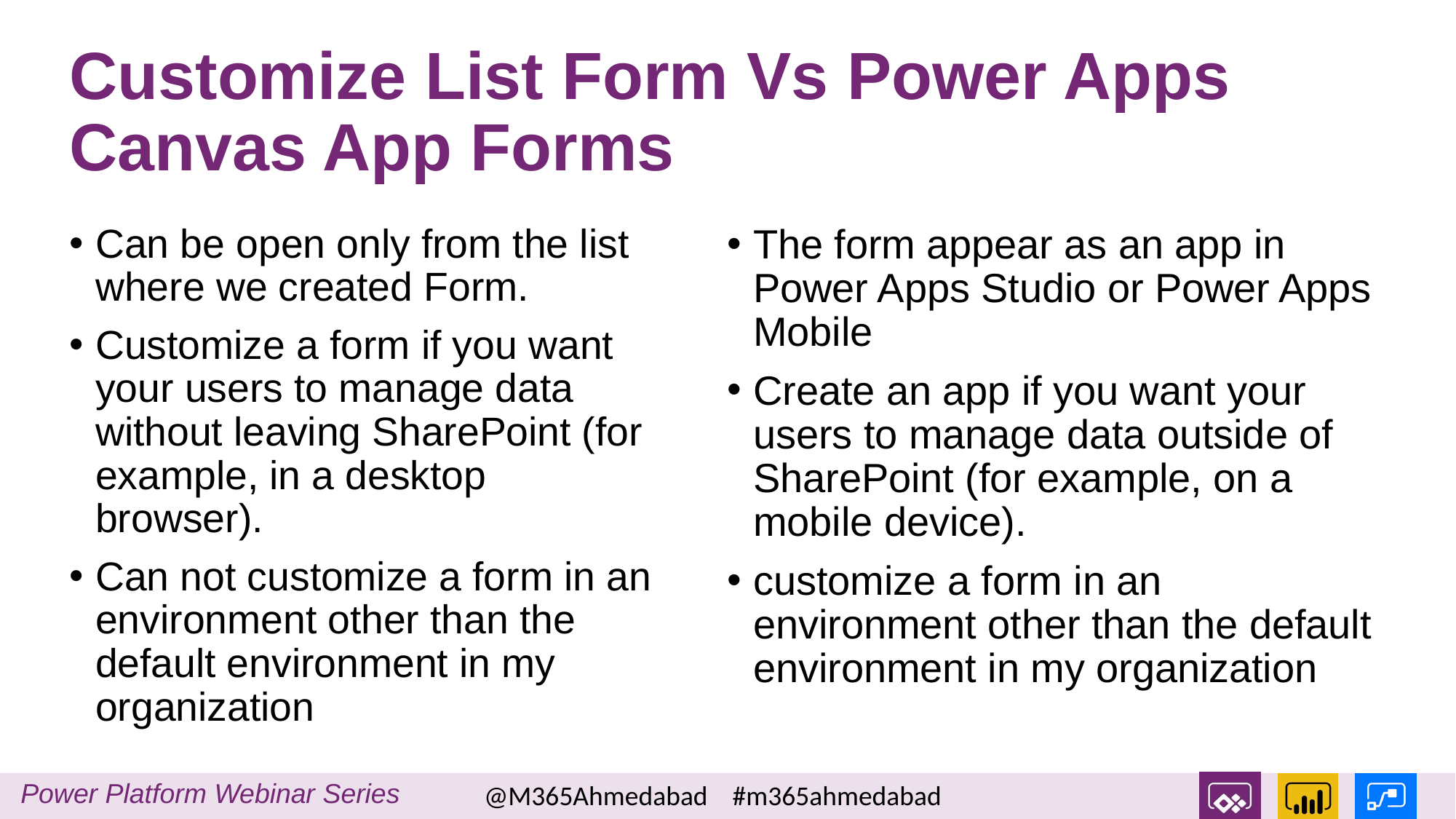

# Customize List Form Vs Power Apps Canvas App Forms
Can be open only from the list where we created Form.
Customize a form if you want your users to manage data without leaving SharePoint (for example, in a desktop browser).
Can not customize a form in an environment other than the default environment in my organization
The form appear as an app in Power Apps Studio or Power Apps Mobile
Create an app if you want your users to manage data outside of SharePoint (for example, on a mobile device).
customize a form in an environment other than the default environment in my organization